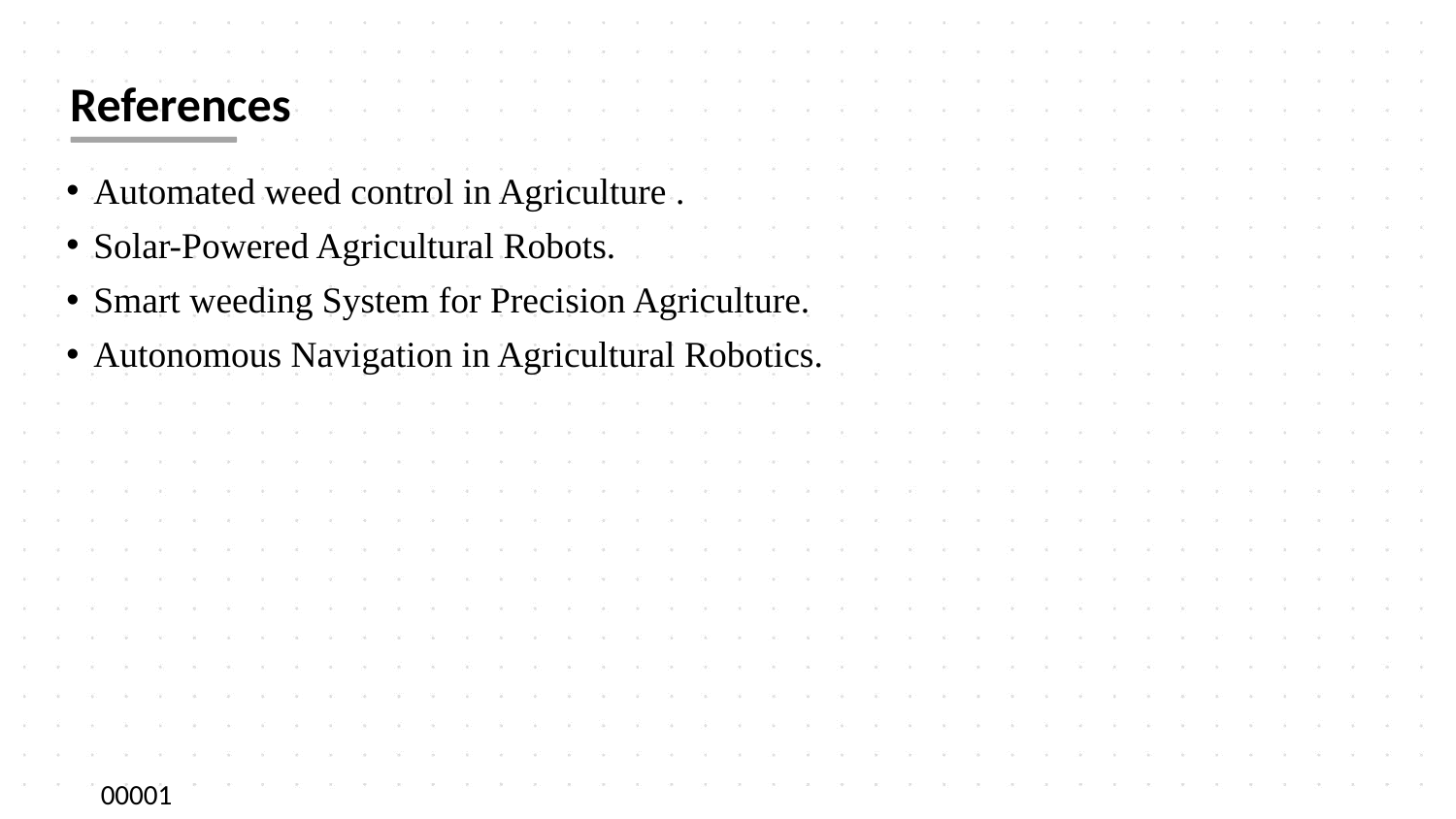

# References
Automated weed control in Agriculture .
Solar-Powered Agricultural Robots.
Smart weeding System for Precision Agriculture.
Autonomous Navigation in Agricultural Robotics.

00001